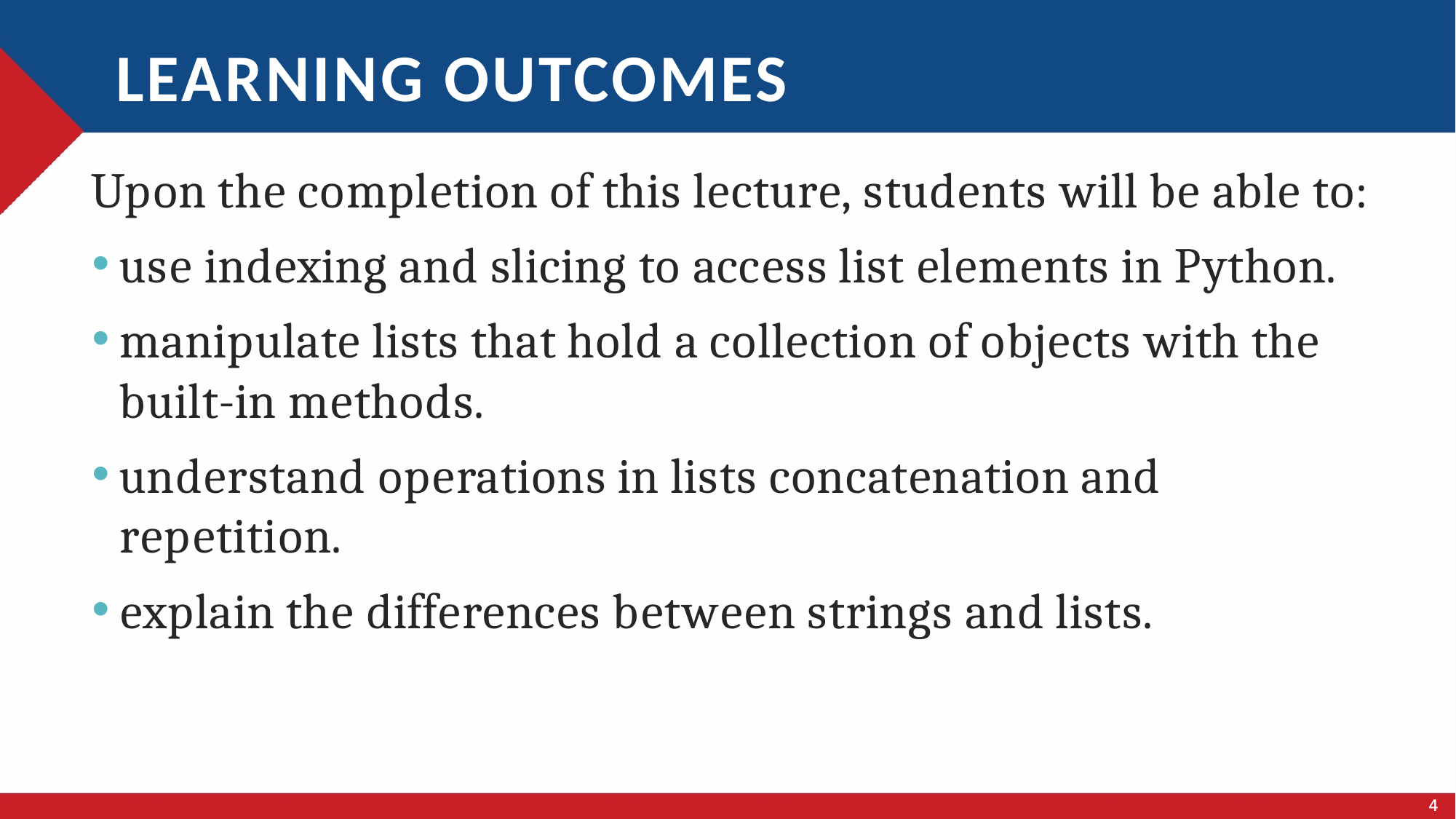

# Learning outcomes
Upon the completion of this lecture, students will be able to:
use indexing and slicing to access list elements in Python.
manipulate lists that hold a collection of objects with the built-in methods.
understand operations in lists concatenation and repetition.
explain the differences between strings and lists.

4